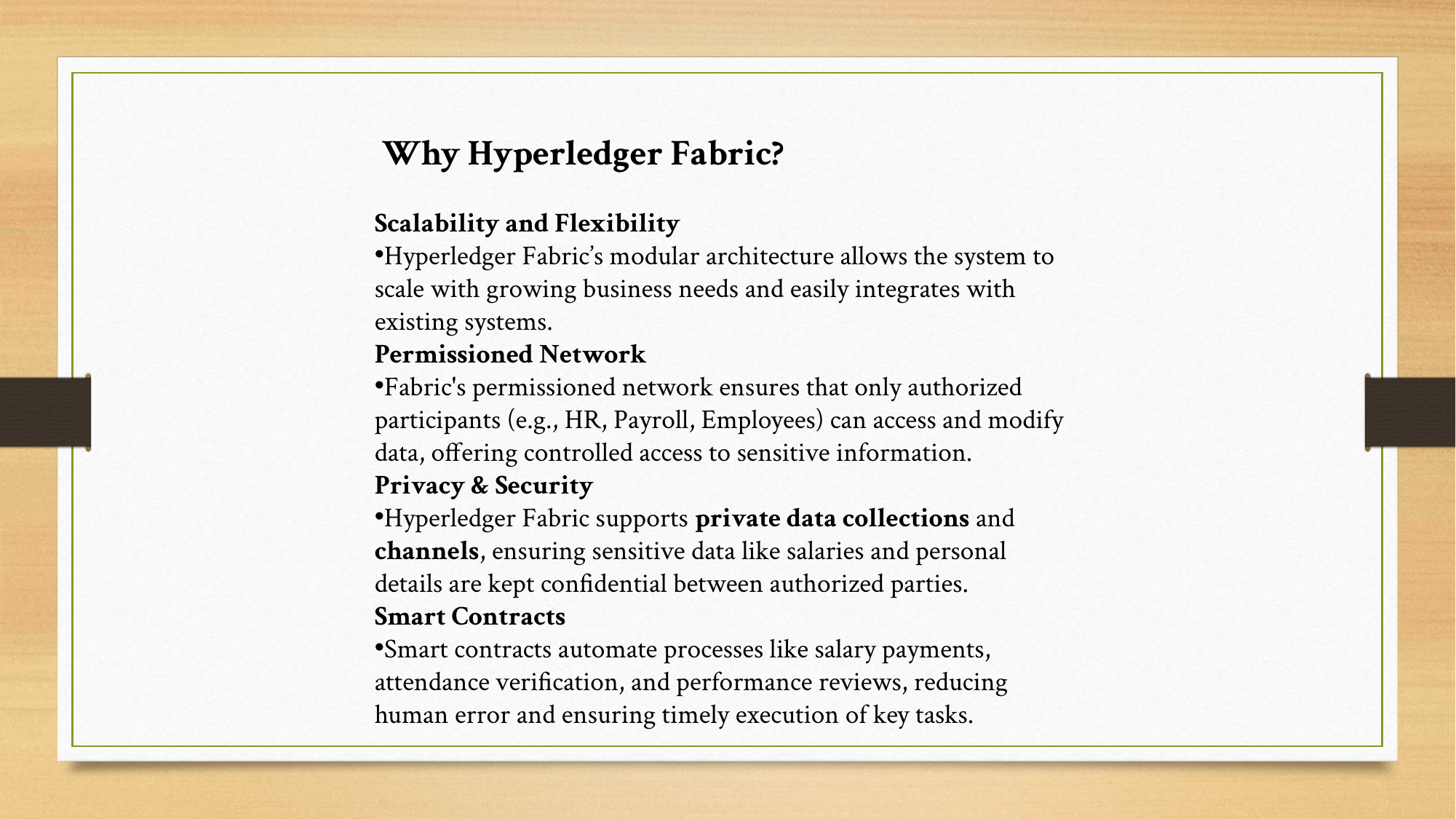

Why Hyperledger Fabric?

Scalability and Flexibility
Hyperledger Fabric’s modular architecture allows the system to scale with growing business needs and easily integrates with existing systems.
Permissioned Network
Fabric's permissioned network ensures that only authorized participants (e.g., HR, Payroll, Employees) can access and modify data, offering controlled access to sensitive information.
Privacy & Security
Hyperledger Fabric supports private data collections and channels, ensuring sensitive data like salaries and personal details are kept confidential between authorized parties.
Smart Contracts
Smart contracts automate processes like salary payments, attendance verification, and performance reviews, reducing human error and ensuring timely execution of key tasks.